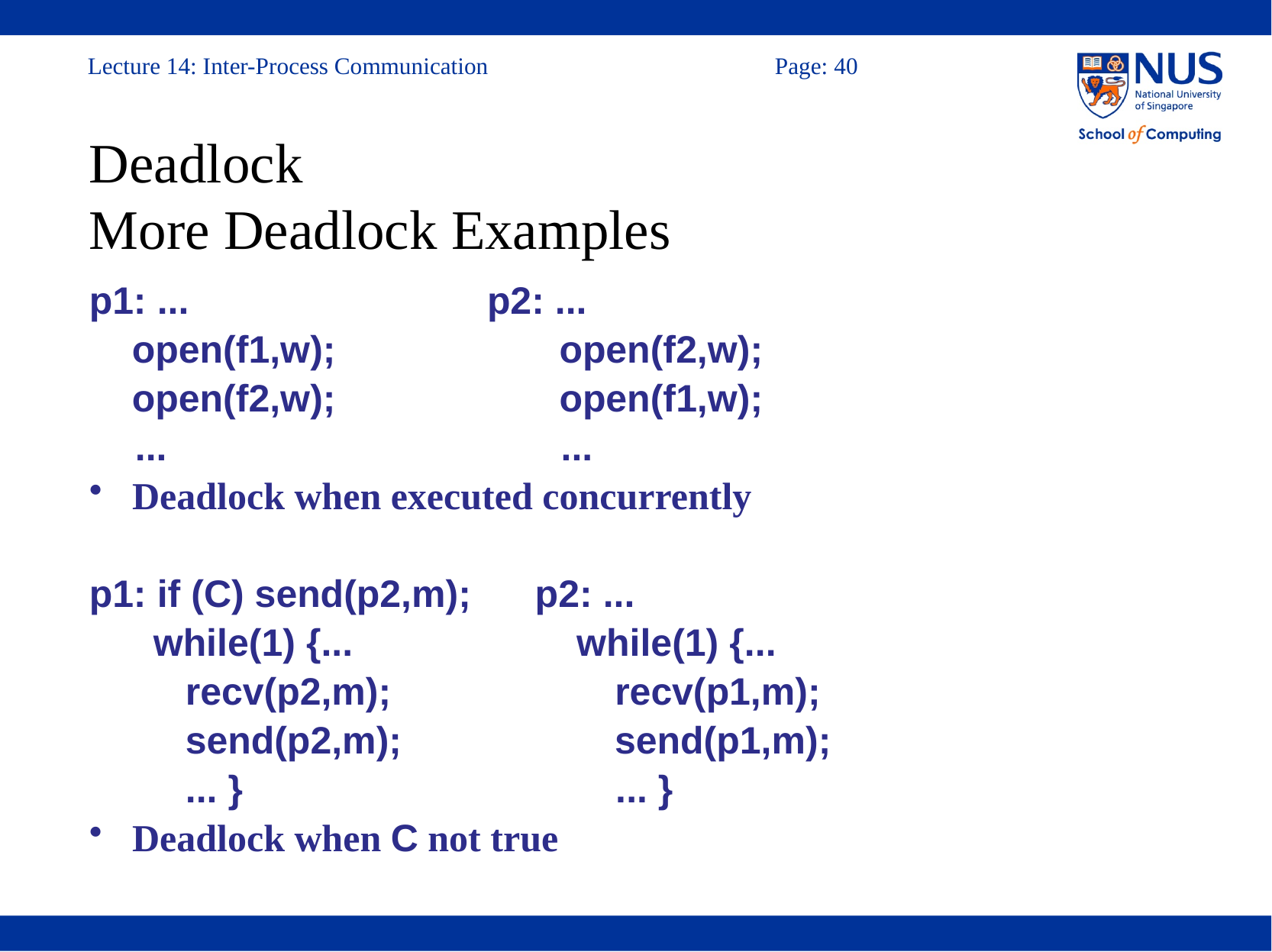

# Deadlock More Deadlock Examples
p1: ...                            p2: ...
    open(f1,w);                     open(f2,w);
    open(f2,w);                     open(f1,w);
  ...                                     ...
Deadlock when executed concurrently

p1: if (C) send(p2,m);      p2: ...
      while(1) {...                     while(1) {...
         recv(p2,m);                     recv(p1,m);
         send(p2,m);                    send(p1,m);
         ... }                                   ... }
Deadlock when C not true